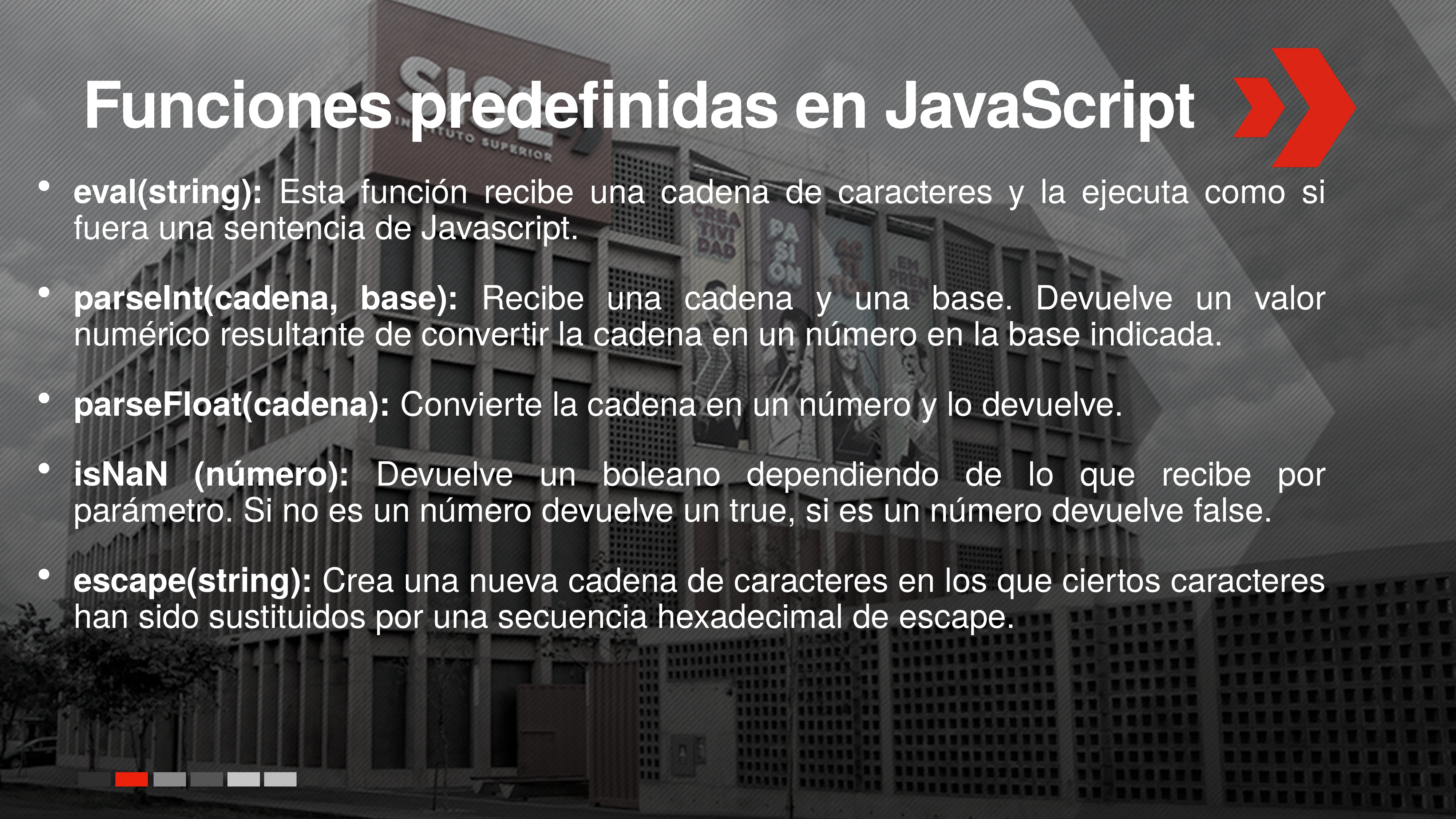

# Funciones predefinidas en JavaScript
eval(string): Esta función recibe una cadena de caracteres y la ejecuta como si fuera una sentencia de Javascript.
parseInt(cadena, base): Recibe una cadena y una base. Devuelve un valor numérico resultante de convertir la cadena en un número en la base indicada.
parseFloat(cadena): Convierte la cadena en un número y lo devuelve.
isNaN (número): Devuelve un boleano dependiendo de lo que recibe por parámetro. Si no es un número devuelve un true, si es un número devuelve false.
escape(string): Crea una nueva cadena de caracteres en los que ciertos caracteres han sido sustituidos por una secuencia hexadecimal de escape.